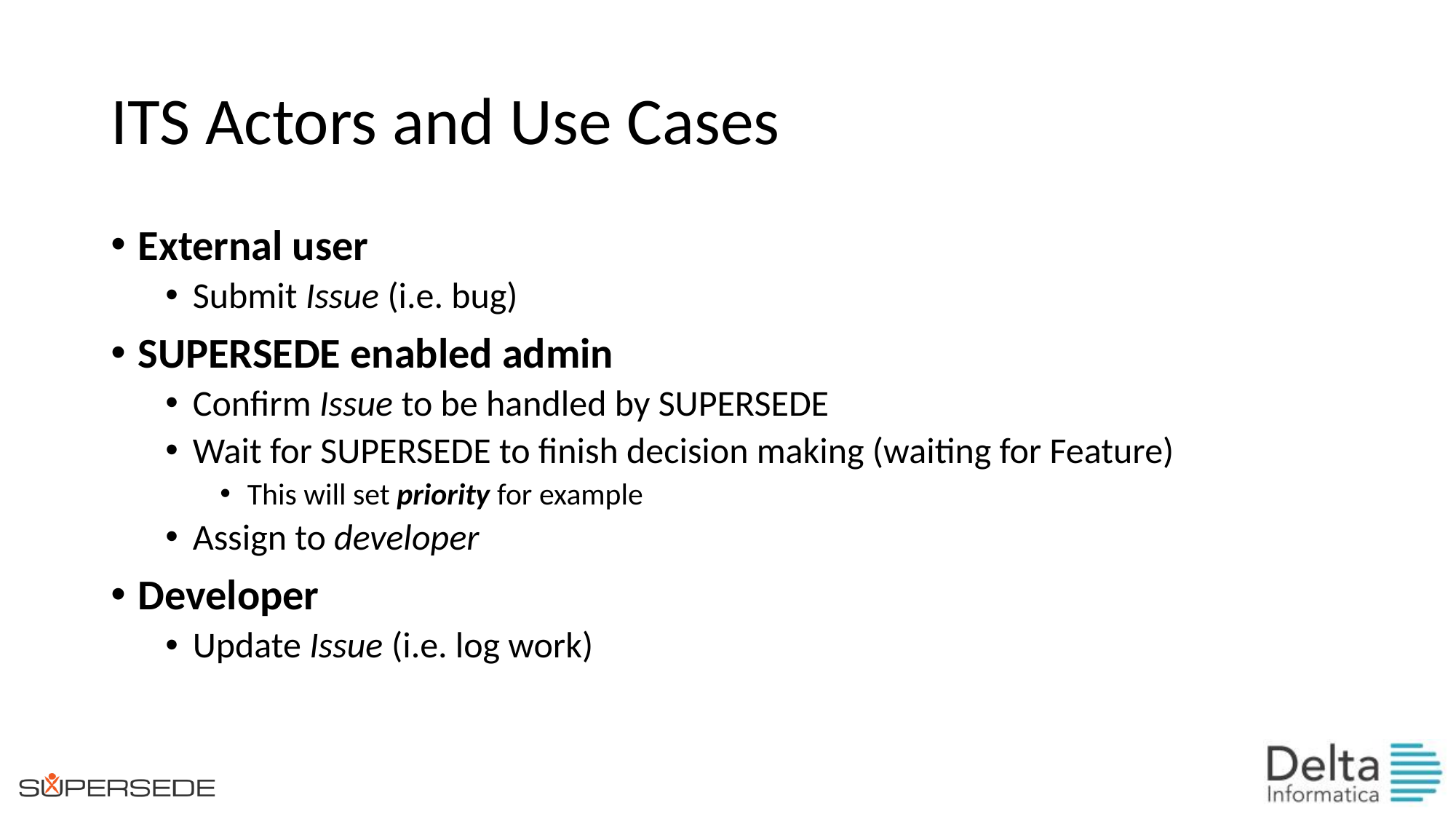

# ITS Actors and Use Cases
External user
Submit Issue (i.e. bug)
SUPERSEDE enabled admin
Confirm Issue to be handled by SUPERSEDE
Wait for SUPERSEDE to finish decision making (waiting for Feature)
This will set priority for example
Assign to developer
Developer
Update Issue (i.e. log work)